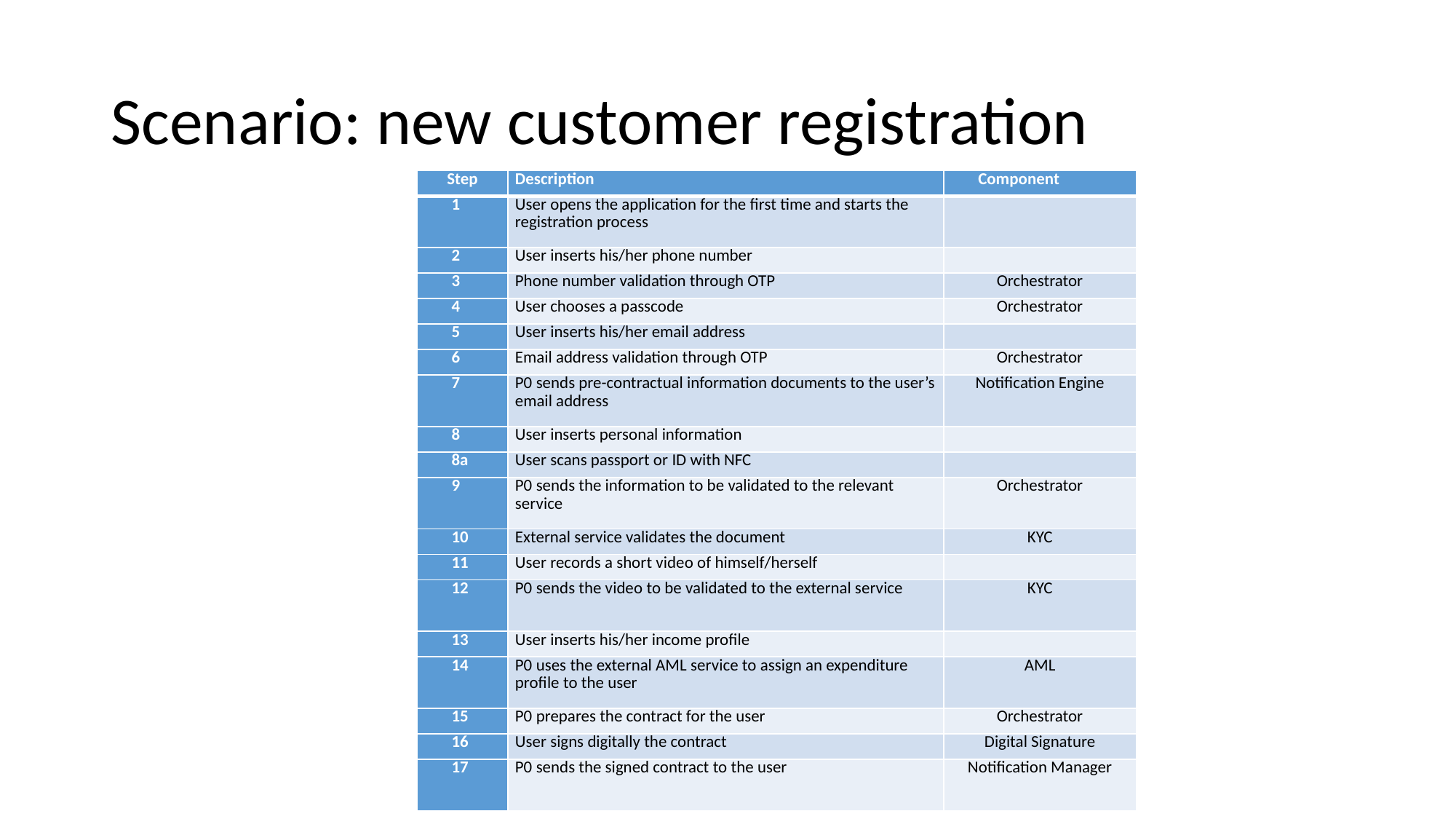

# Scenario: new customer registration
| Step | Description | Component |
| --- | --- | --- |
| 1 | User opens the application for the first time and starts the registration process |  |
| 2 | User inserts his/her phone number |  |
| 3 | Phone number validation through OTP | Orchestrator |
| 4 | User chooses a passcode | Orchestrator |
| 5 | User inserts his/her email address |  |
| 6 | Email address validation through OTP | Orchestrator |
| 7 | P0 sends pre-contractual information documents to the user’s email address | Notification Engine |
| 8 | User inserts personal information |  |
| 8a | User scans passport or ID with NFC |  |
| 9 | P0 sends the information to be validated to the relevant service | Orchestrator |
| 10 | External service validates the document | KYC |
| 11 | User records a short video of himself/herself |  |
| 12 | P0 sends the video to be validated to the external service | KYC |
| 13 | User inserts his/her income profile |  |
| 14 | P0 uses the external AML service to assign an expenditure profile to the user | AML |
| 15 | P0 prepares the contract for the user | Orchestrator |
| 16 | User signs digitally the contract | Digital Signature |
| 17 | P0 sends the signed contract to the user | Notification Manager |